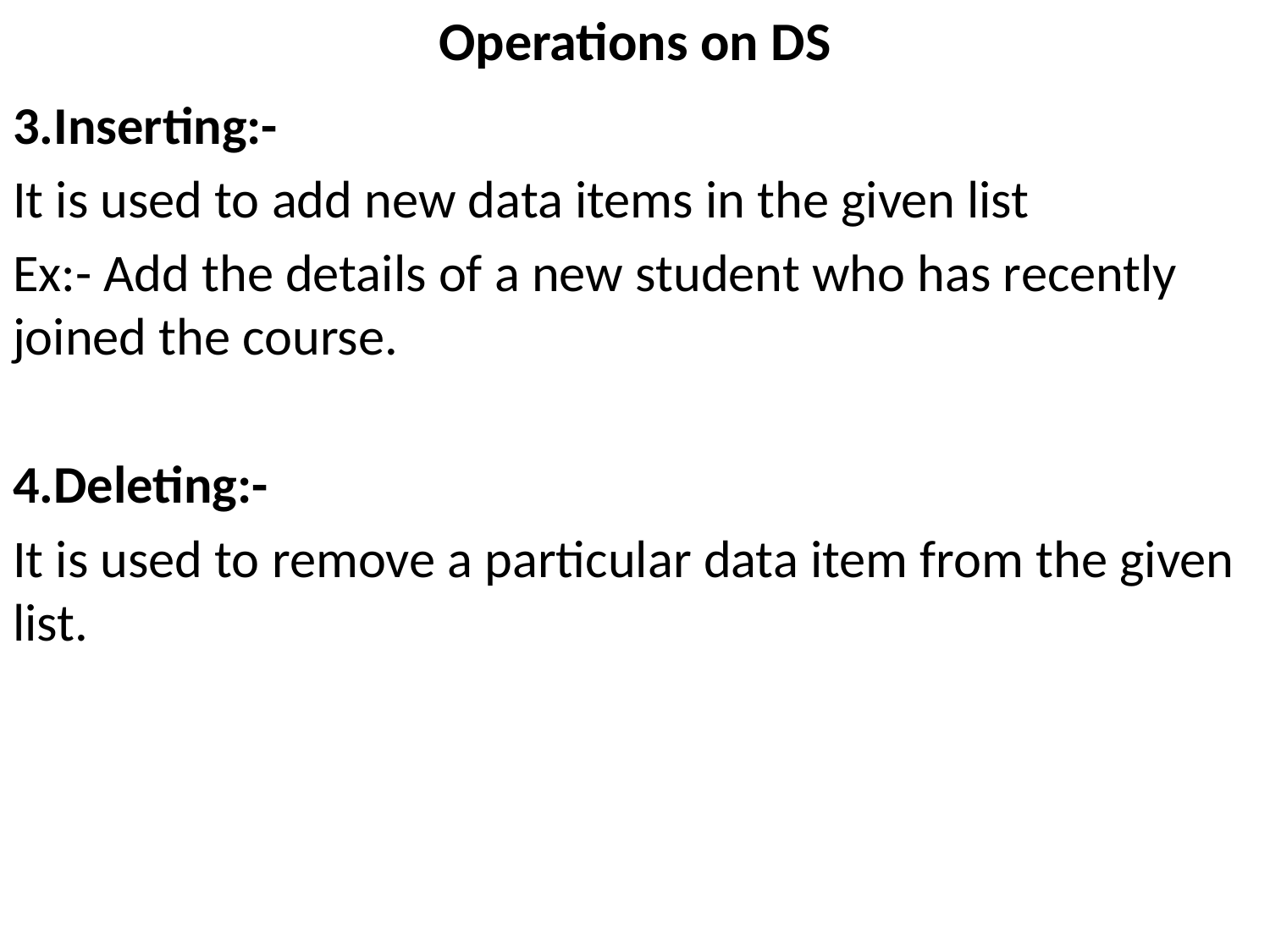

# Operations on DS
3.Inserting:-
It is used to add new data items in the given list
Ex:- Add the details of a new student who has recently joined the course.

4.Deleting:-
It is used to remove a particular data item from the given list.